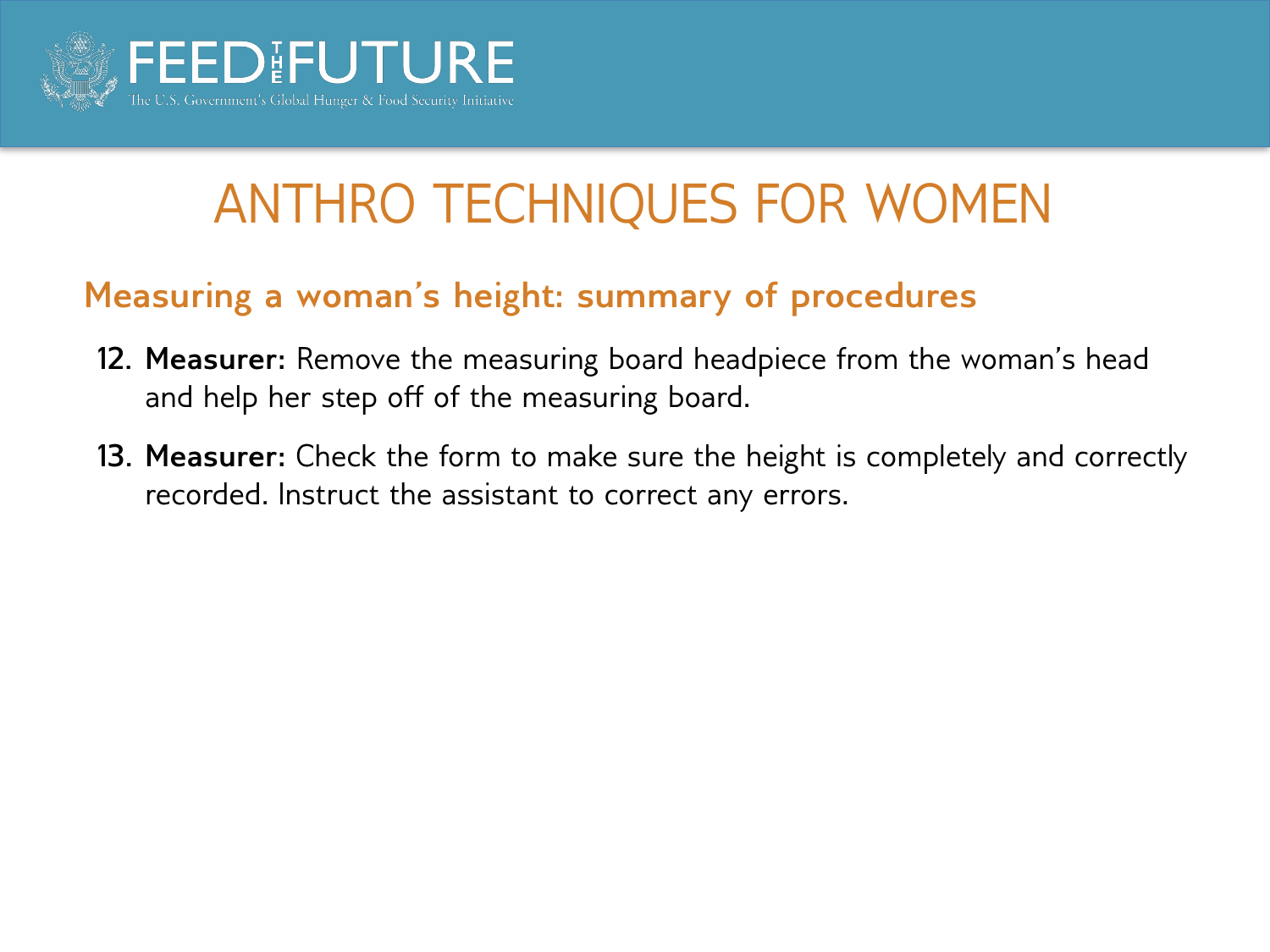

# ANTHRO TECHNIQUES FOR WOMEN
Measuring a woman’s height: summary of procedures
Measurer: Remove the measuring board headpiece from the woman’s head and help her step off of the measuring board.
Measurer: Check the form to make sure the height is completely and correctly recorded. Instruct the assistant to correct any errors.